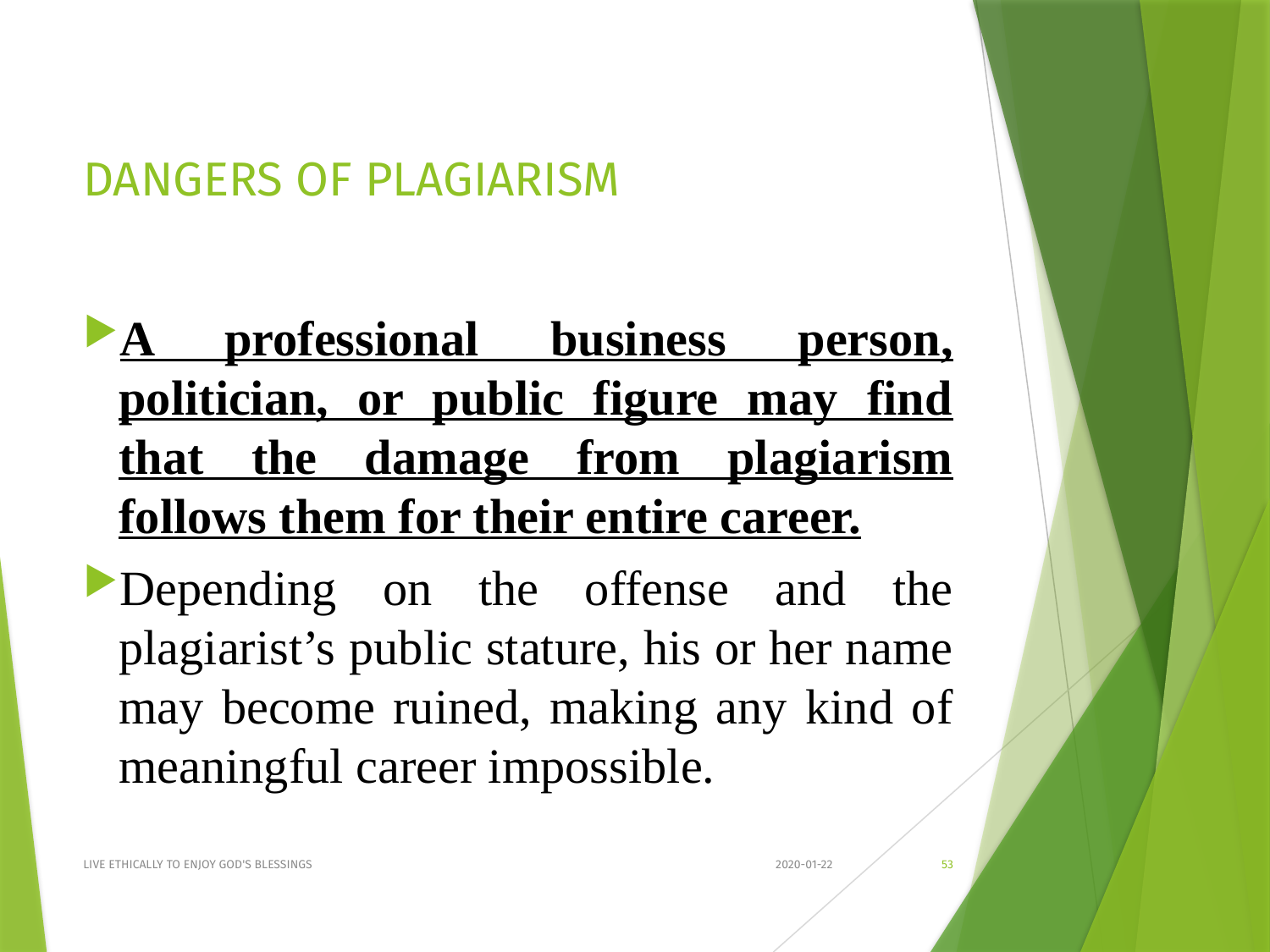

# DANGERS OF PLAGIARISM
A professional business person, politician, or public figure may find that the damage from plagiarism follows them for their entire career.
Depending on the offense and the plagiarist’s public stature, his or her name may become ruined, making any kind of meaningful career impossible.
LIVE ETHICALLY TO ENJOY GOD'S BLESSINGS
2020-01-22
53